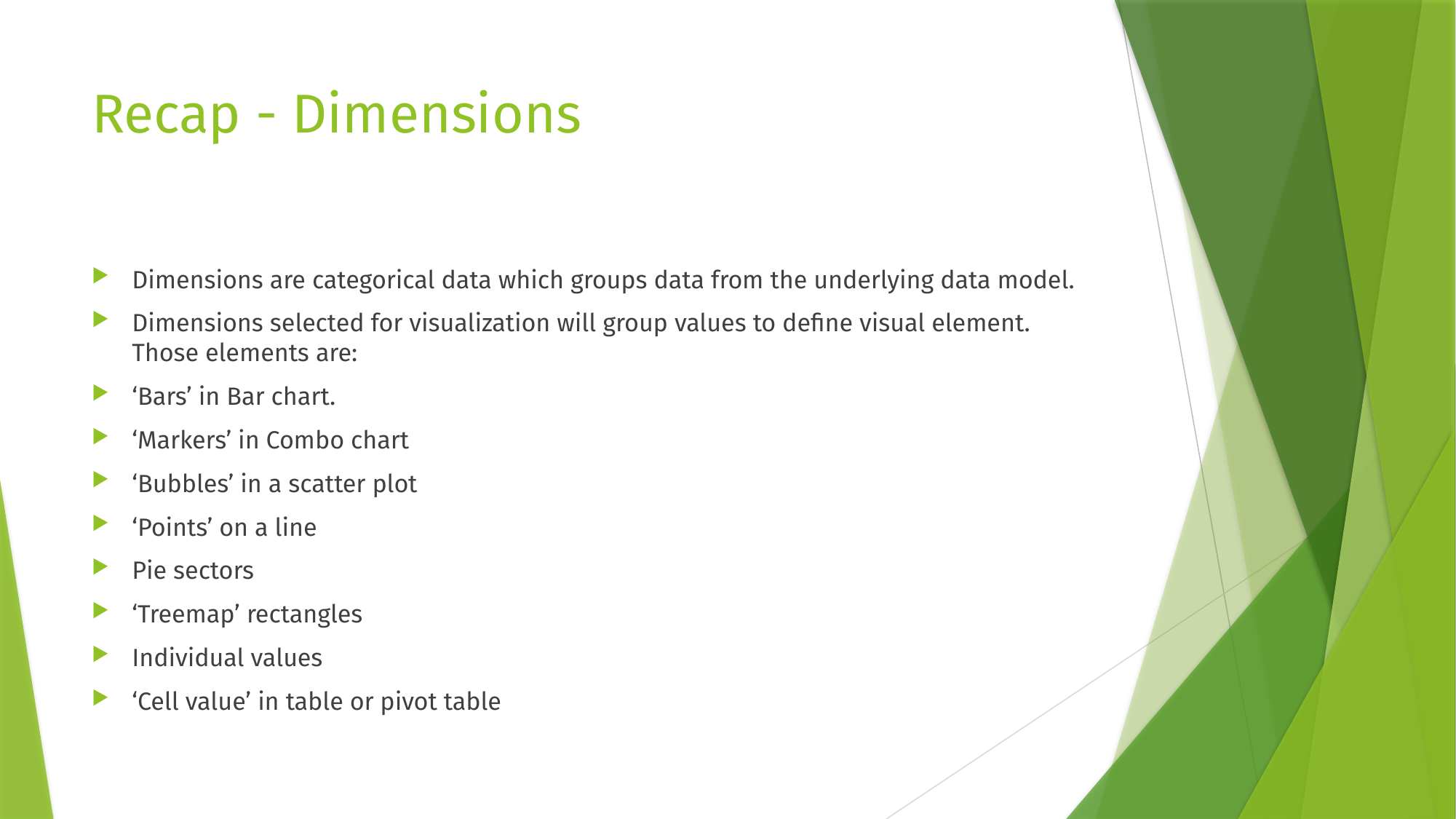

# Recap - Dimensions
Dimensions are categorical data which groups data from the underlying data model.
Dimensions selected for visualization will group values to define visual element. Those elements are:
‘Bars’ in Bar chart.
‘Markers’ in Combo chart
‘Bubbles’ in a scatter plot
‘Points’ on a line
Pie sectors
‘Treemap’ rectangles
Individual values
‘Cell value’ in table or pivot table